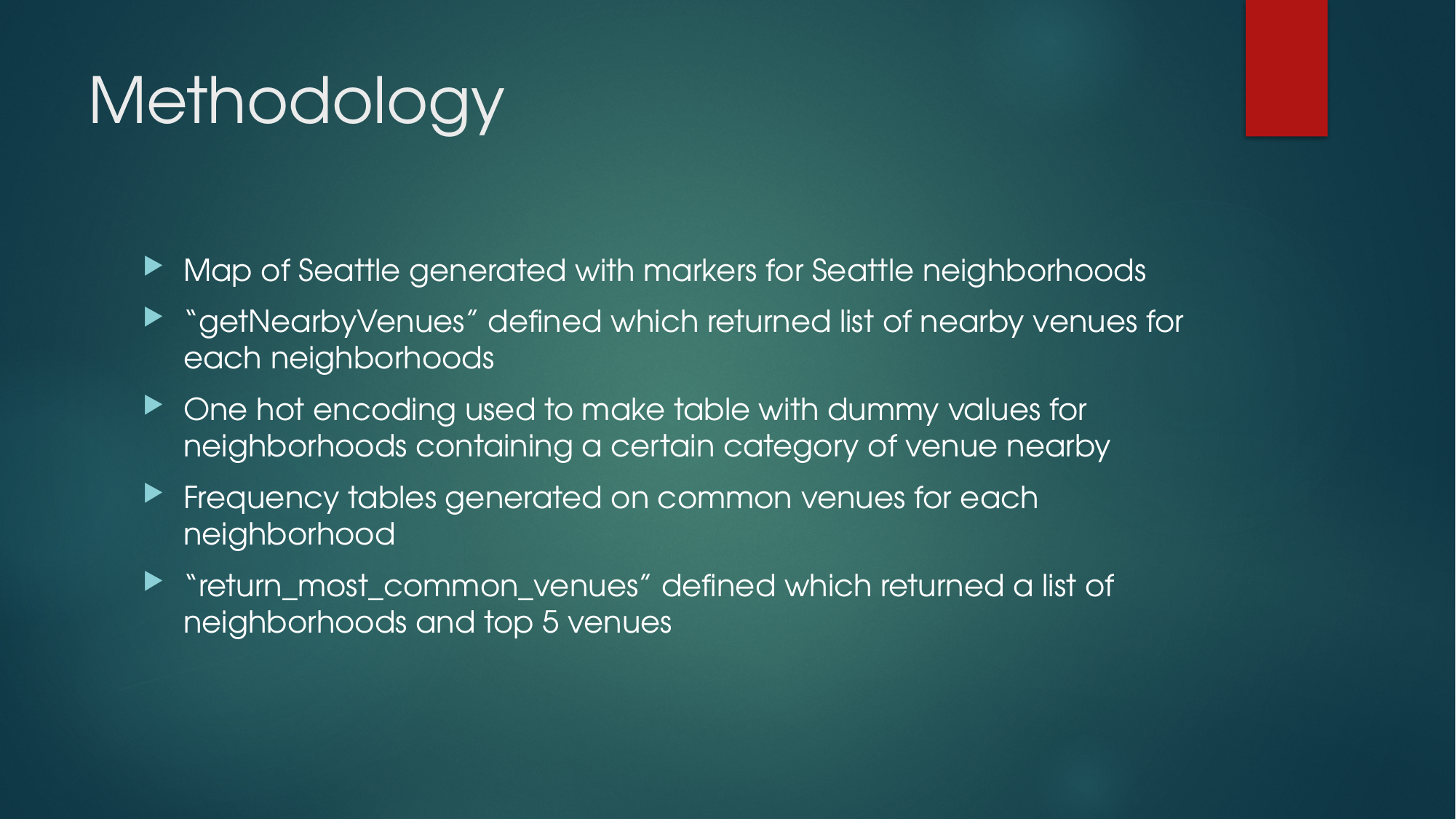

# Methodology
Map of Seattle generated with markers for Seattle neighborhoods
“getNearbyVenues” defined which returned list of nearby venues for each neighborhoods
One hot encoding used to make table with dummy values for neighborhoods containing a certain category of venue nearby
Frequency tables generated on common venues for each neighborhood
“return_most_common_venues” defined which returned a list of neighborhoods and top 5 venues